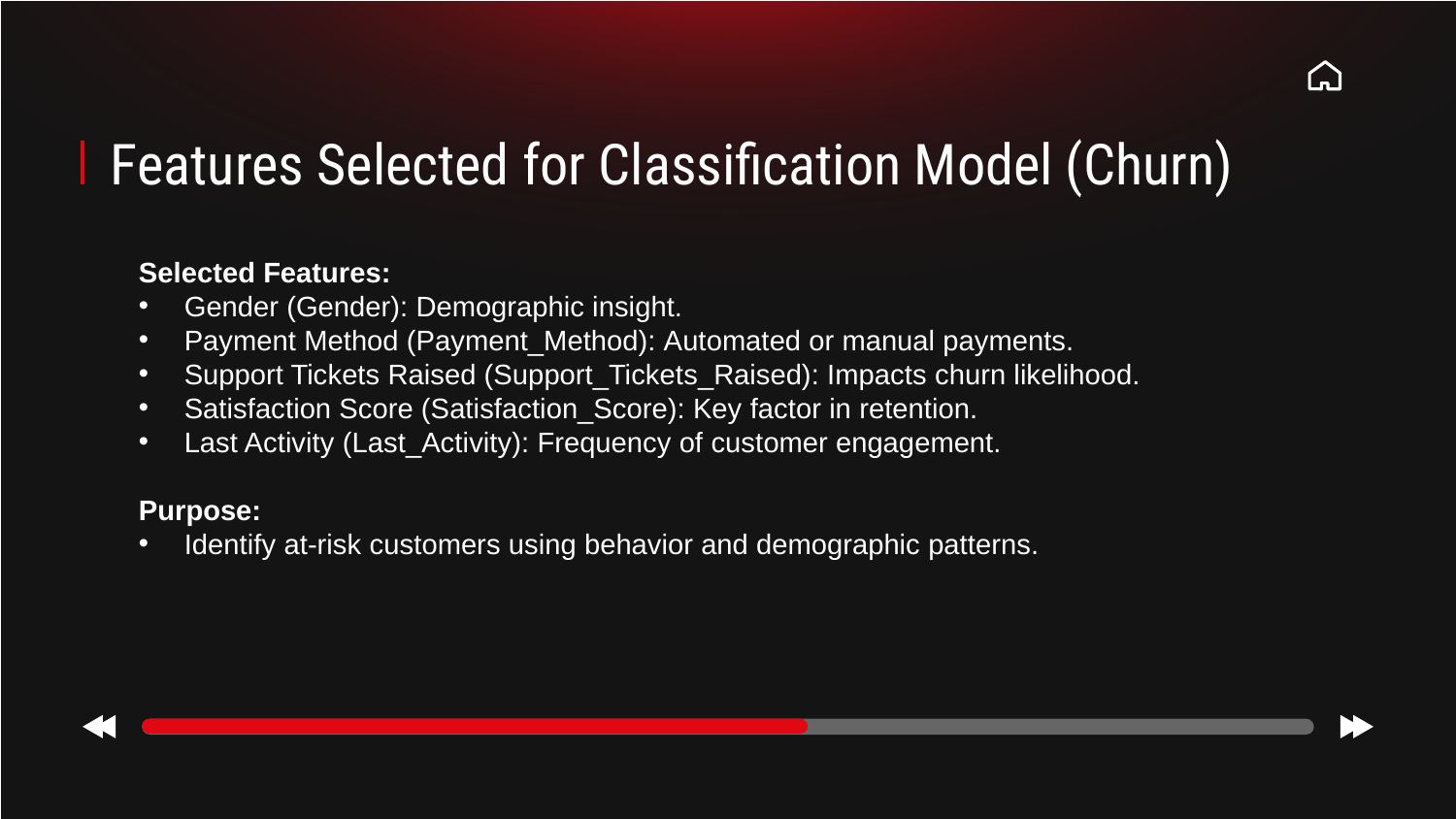

Features Selected for Classification Model (Churn)
Selected Features:
Gender (Gender): Demographic insight.
Payment Method (Payment_Method): Automated or manual payments.
Support Tickets Raised (Support_Tickets_Raised): Impacts churn likelihood.
Satisfaction Score (Satisfaction_Score): Key factor in retention.
Last Activity (Last_Activity): Frequency of customer engagement.

Purpose:
Identify at-risk customers using behavior and demographic patterns.